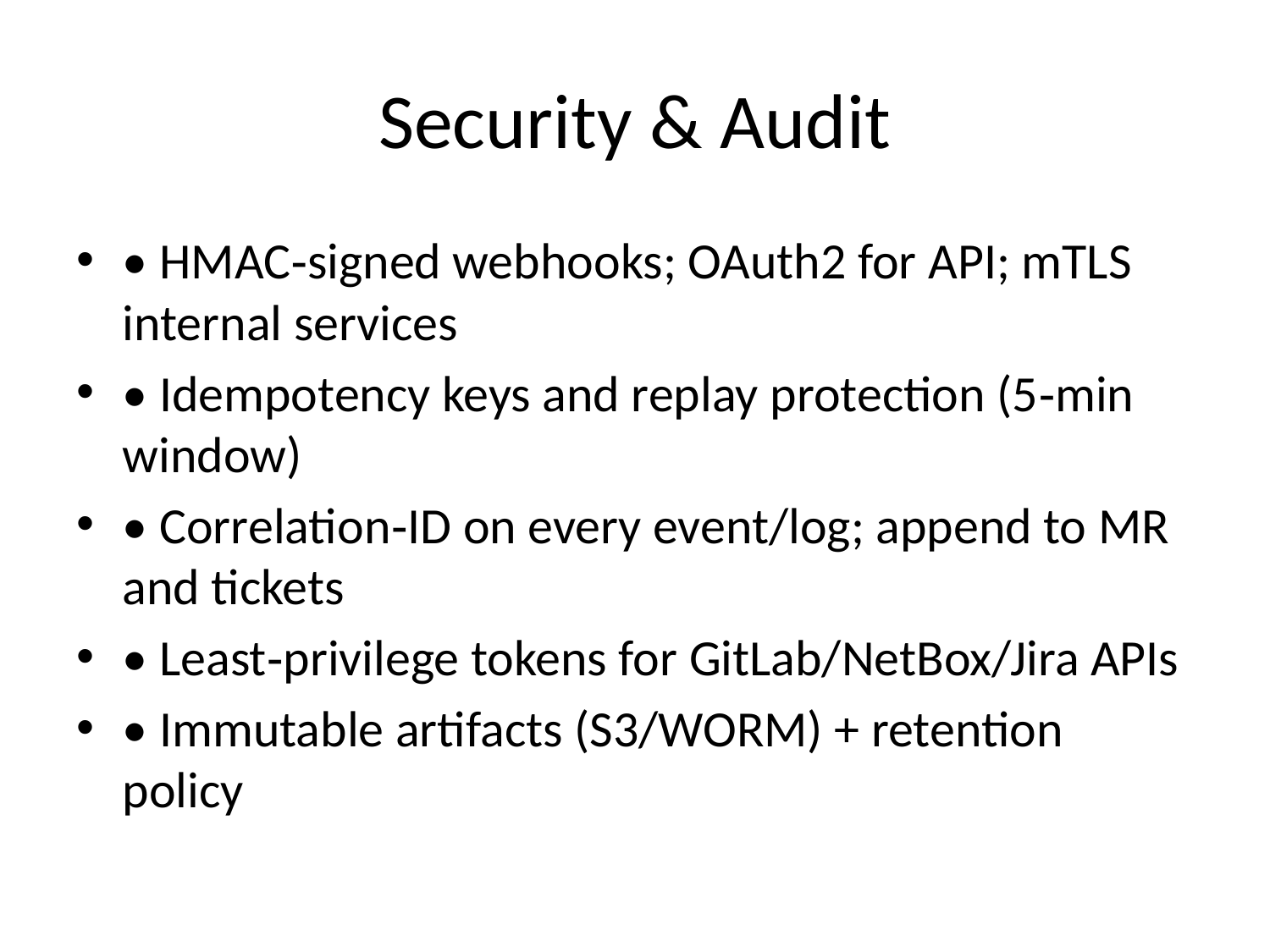

# Security & Audit
• HMAC‑signed webhooks; OAuth2 for API; mTLS internal services
• Idempotency keys and replay protection (5‑min window)
• Correlation‑ID on every event/log; append to MR and tickets
• Least‑privilege tokens for GitLab/NetBox/Jira APIs
• Immutable artifacts (S3/WORM) + retention policy